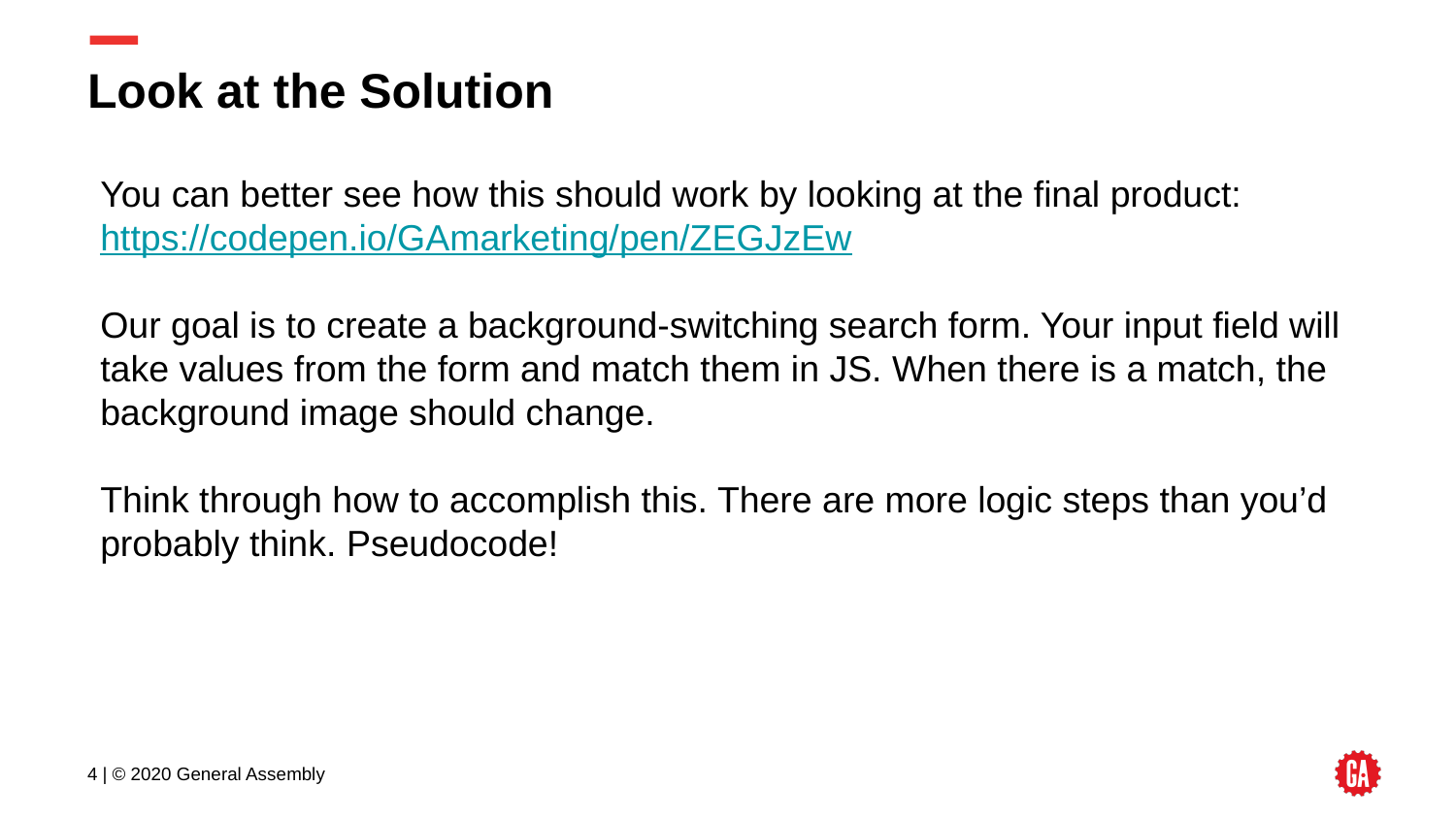

# Look at the Solution
You can better see how this should work by looking at the final product:
https://codepen.io/GAmarketing/pen/ZEGJzEw

Our goal is to create a background-switching search form. Your input field will take values from the form and match them in JS. When there is a match, the background image should change.

Think through how to accomplish this. There are more logic steps than you’d probably think. Pseudocode!
4 | © 2020 General Assembly